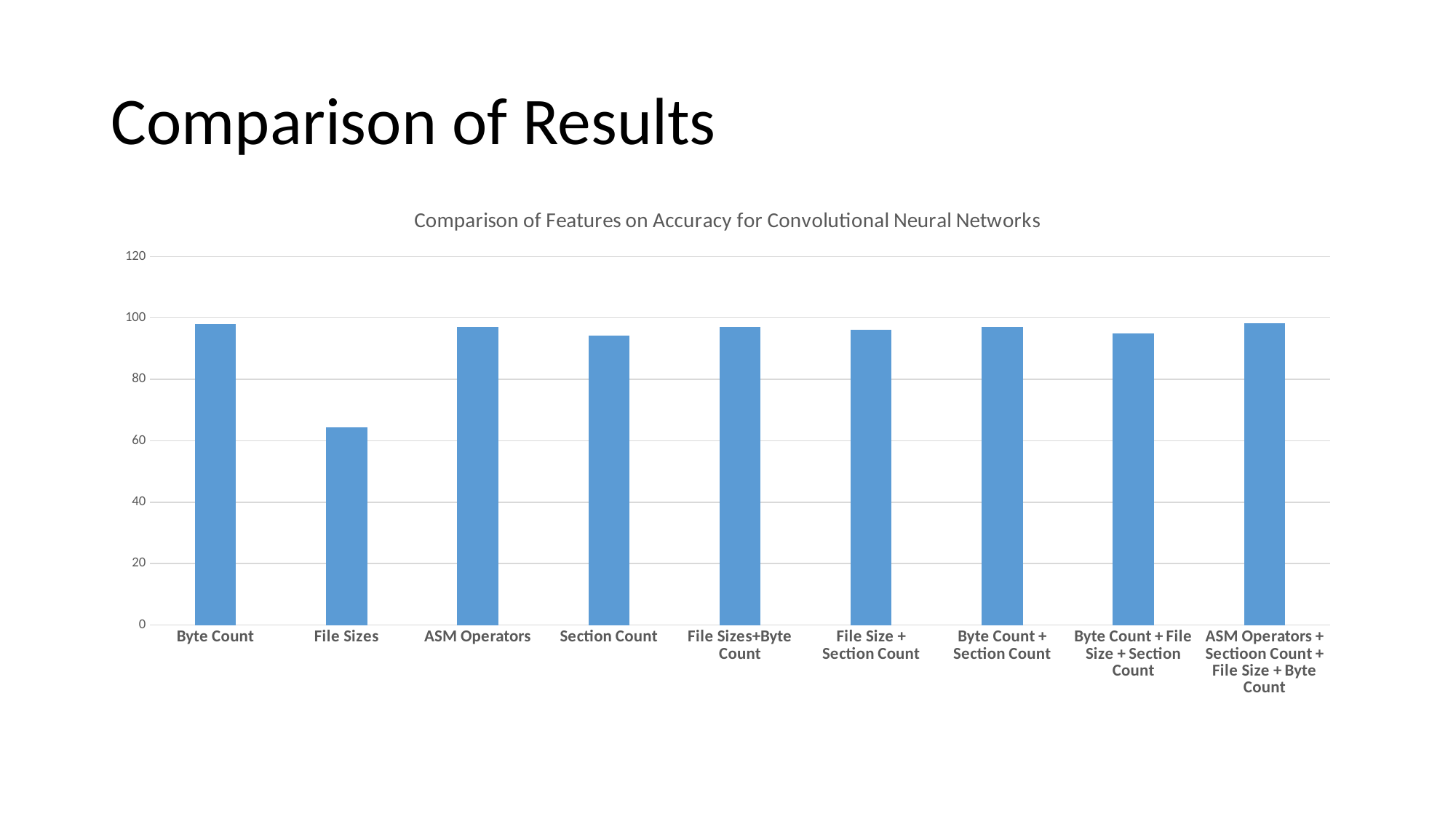

# Comparison of Results

### Chart: Comparison of Features on Accuracy for Convolutional Neural Networks

| Category | Series 1 |
|---|---|
| Byte Count | 98.003 |
| File Sizes | 64.33 |
| ASM Operators | 96.98 |
| Section Count | 94.19 |
| File Sizes+Byte Count | 97.01 |
| File Size + Section Count | 96.12 |
| Byte Count + Section Count | 97.01 |
| Byte Count + File Size + Section Count | 95.05 |
| ASM Operators + Sectioon Count + File Size + Byte Count | 98.21 |